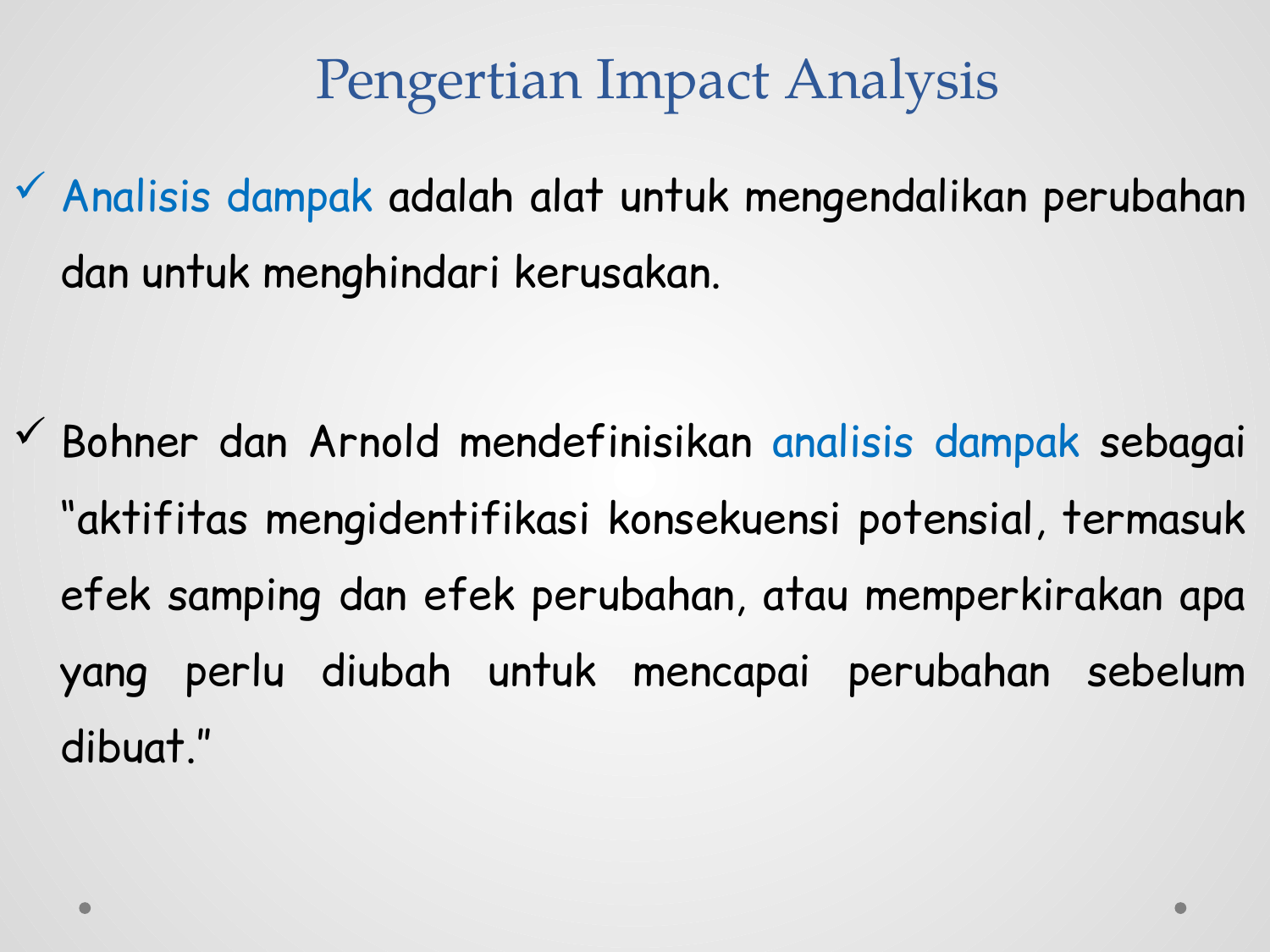

# Pengertian Impact Analysis
Analisis dampak adalah alat untuk mengendalikan perubahan dan untuk menghindari kerusakan.

Bohner dan Arnold mendefinisikan analisis dampak sebagai “aktifitas mengidentifikasi konsekuensi potensial, termasuk efek samping dan efek perubahan, atau memperkirakan apa yang perlu diubah untuk mencapai perubahan sebelum dibuat.”